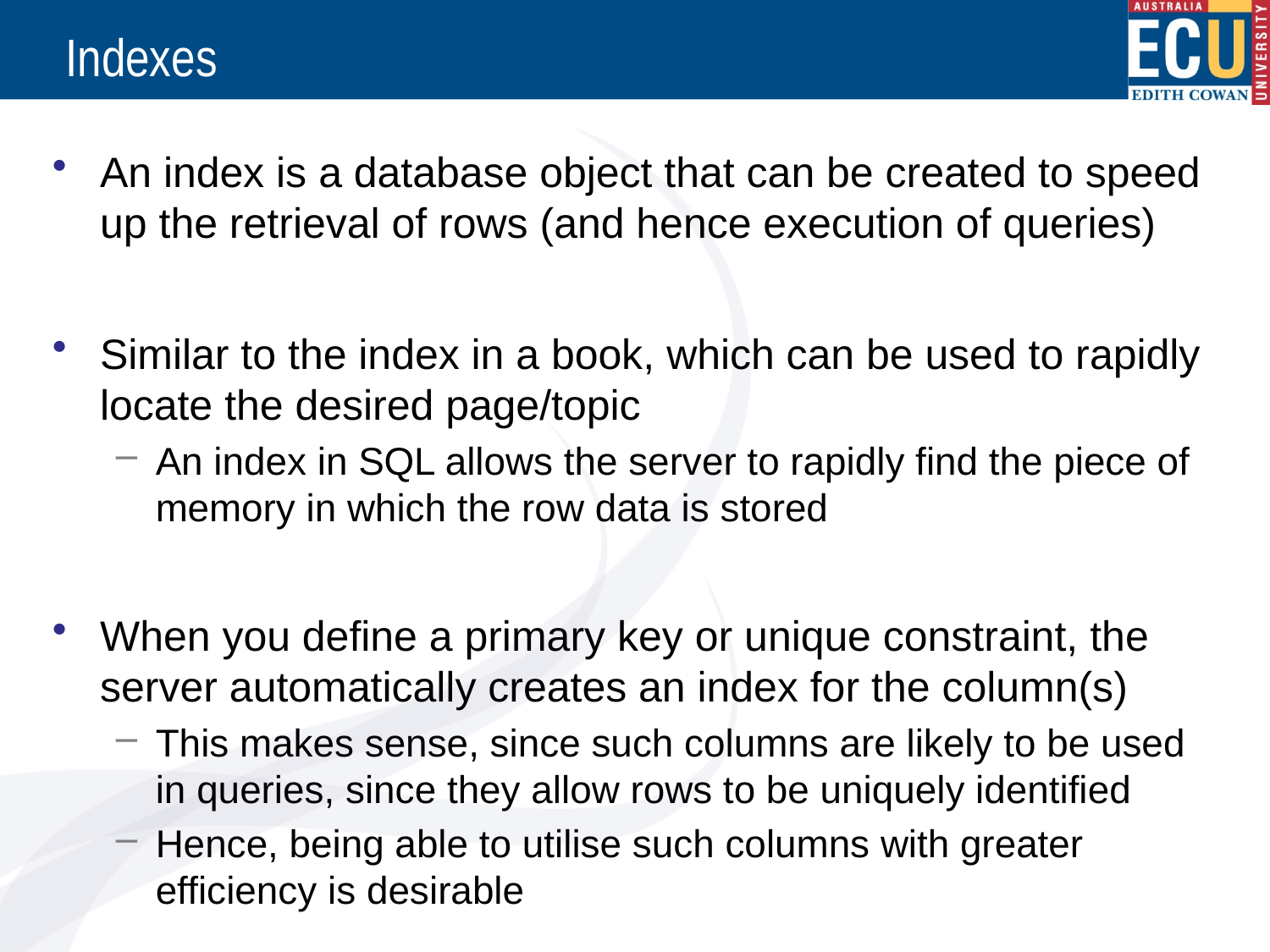

# Indexes
An index is a database object that can be created to speed up the retrieval of rows (and hence execution of queries)

Similar to the index in a book, which can be used to rapidly locate the desired page/topic
An index in SQL allows the server to rapidly find the piece of memory in which the row data is stored

When you define a primary key or unique constraint, the server automatically creates an index for the column(s)
This makes sense, since such columns are likely to be used in queries, since they allow rows to be uniquely identified
Hence, being able to utilise such columns with greater efficiency is desirable